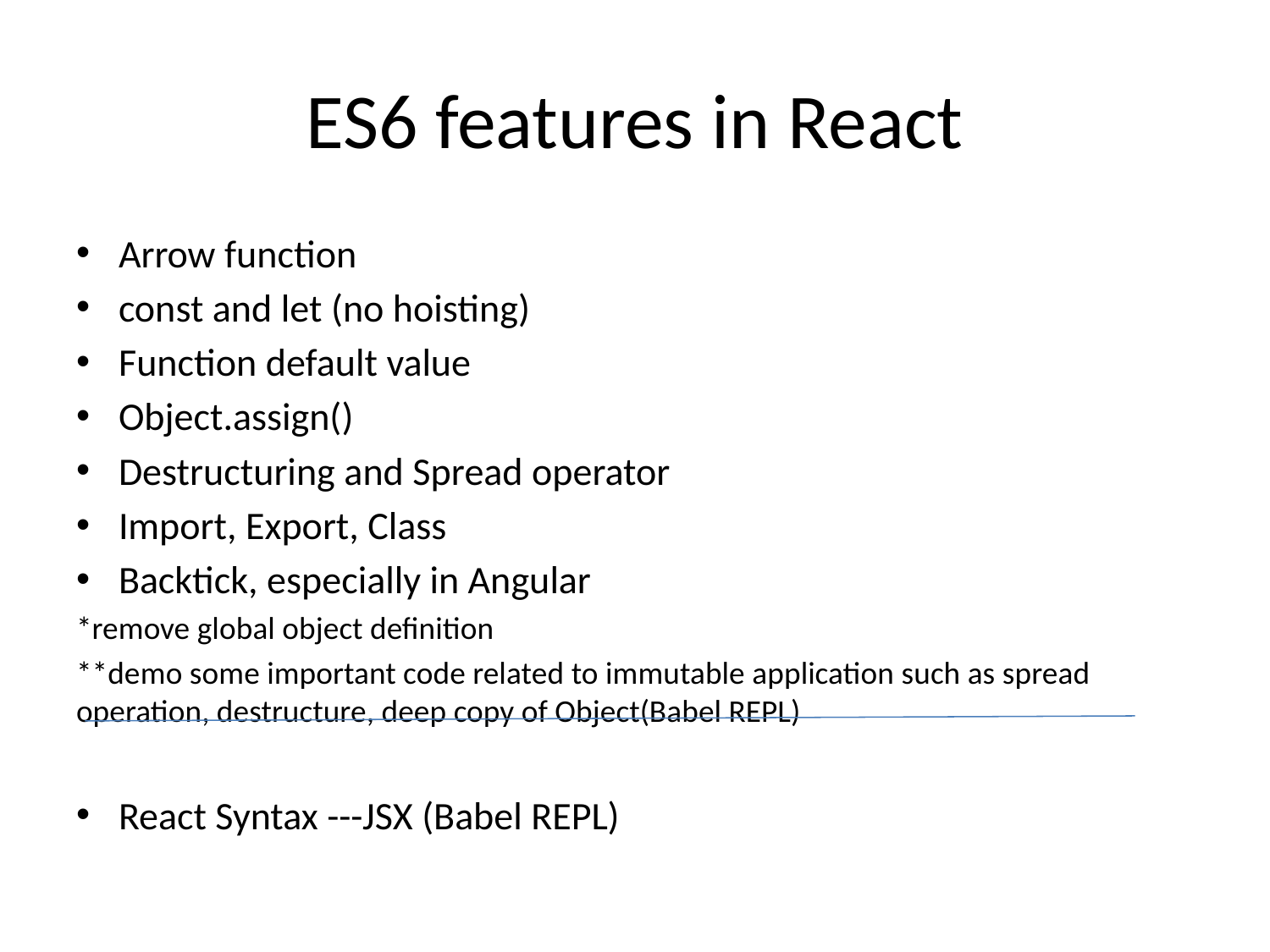

# ES6 features in React
Arrow function
const and let (no hoisting)
Function default value
Object.assign()
Destructuring and Spread operator
Import, Export, Class
Backtick, especially in Angular
*remove global object definition
**demo some important code related to immutable application such as spread operation, destructure, deep copy of Object(Babel REPL)

React Syntax ---JSX (Babel REPL)